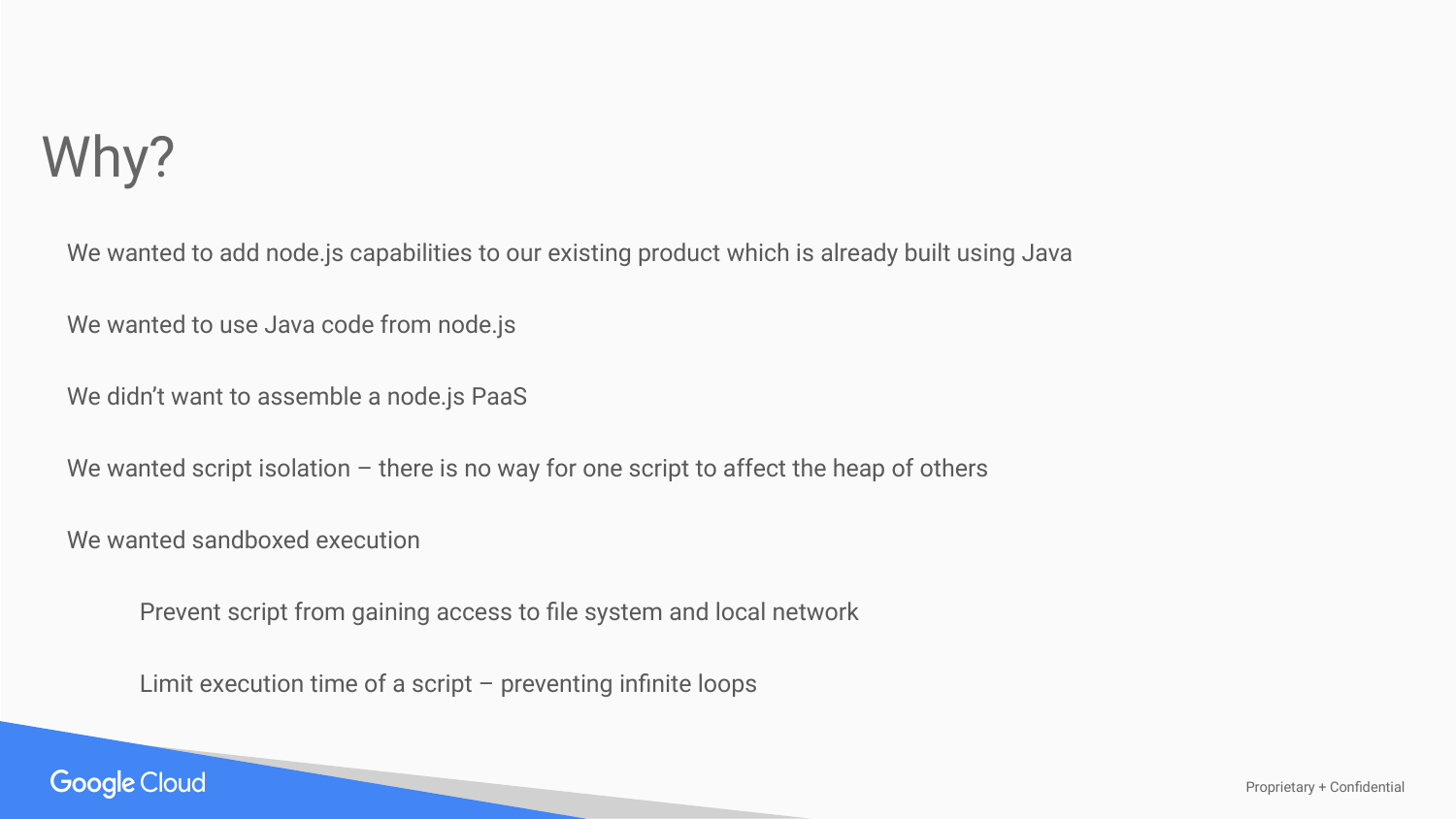

Why?
We wanted to add node.js capabilities to our existing product which is already built using Java
We wanted to use Java code from node.js
We didn’t want to assemble a node.js PaaS
We wanted script isolation – there is no way for one script to affect the heap of others
We wanted sandboxed execution
Prevent script from gaining access to file system and local network
Limit execution time of a script – preventing infinite loops